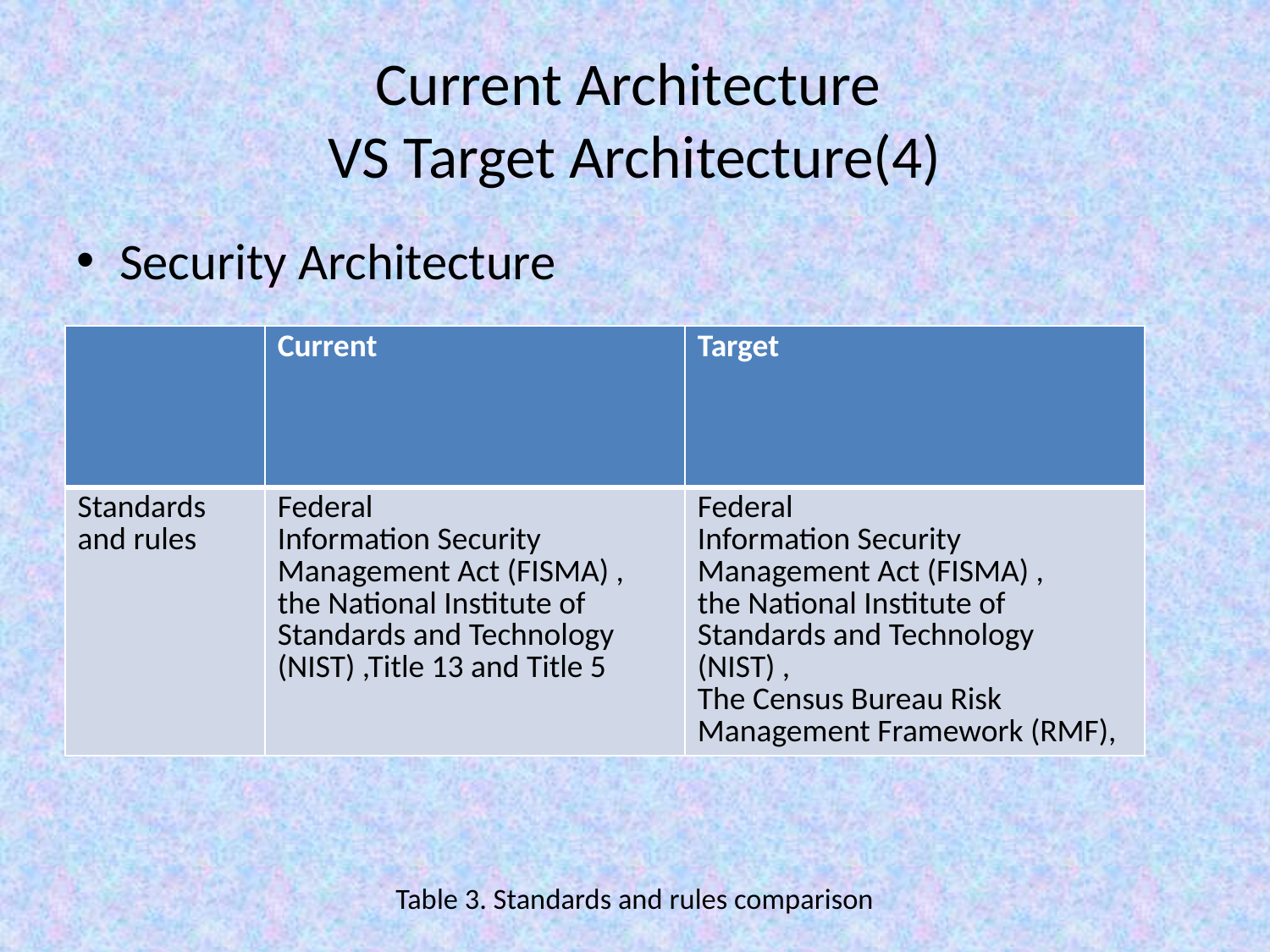

# Current Architecture VS Target Architecture(4)
Security Architecture

Table 3. Standards and rules comparison

|  | Current | Target |
| --- | --- | --- |
| Standards and rules | Federal Information Security Management Act (FISMA) , the National Institute of Standards and Technology (NIST) ,Title 13 and Title 5 | Federal Information Security Management Act (FISMA) , the National Institute of Standards and Technology (NIST) , The Census Bureau Risk Management Framework (RMF), |